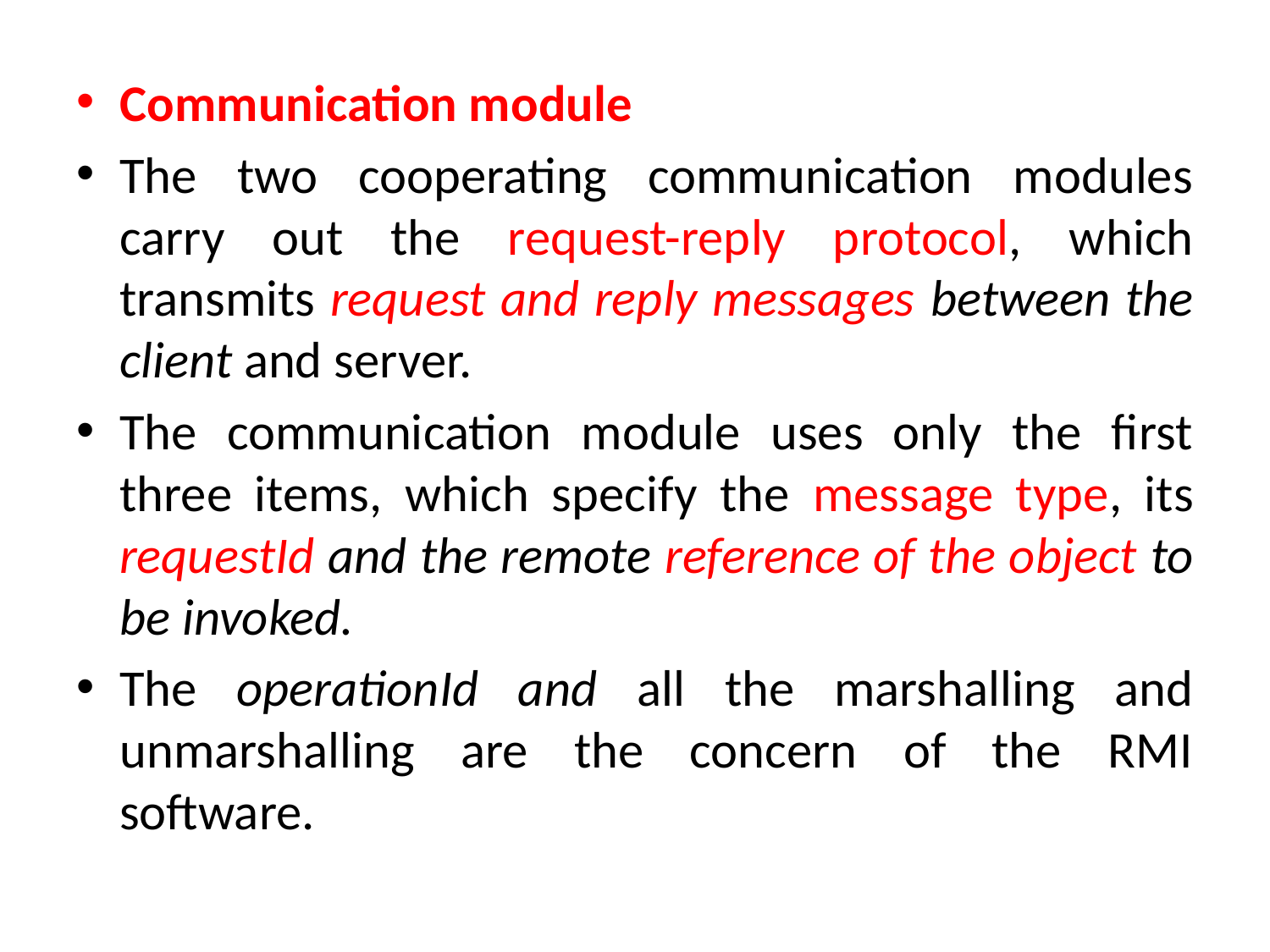

Communication module
The two cooperating communication modules carry out the request-reply protocol, which transmits request and reply messages between the client and server.
The communication module uses only the first three items, which specify the message type, its requestId and the remote reference of the object to be invoked.
The operationId and all the marshalling and unmarshalling are the concern of the RMI software.